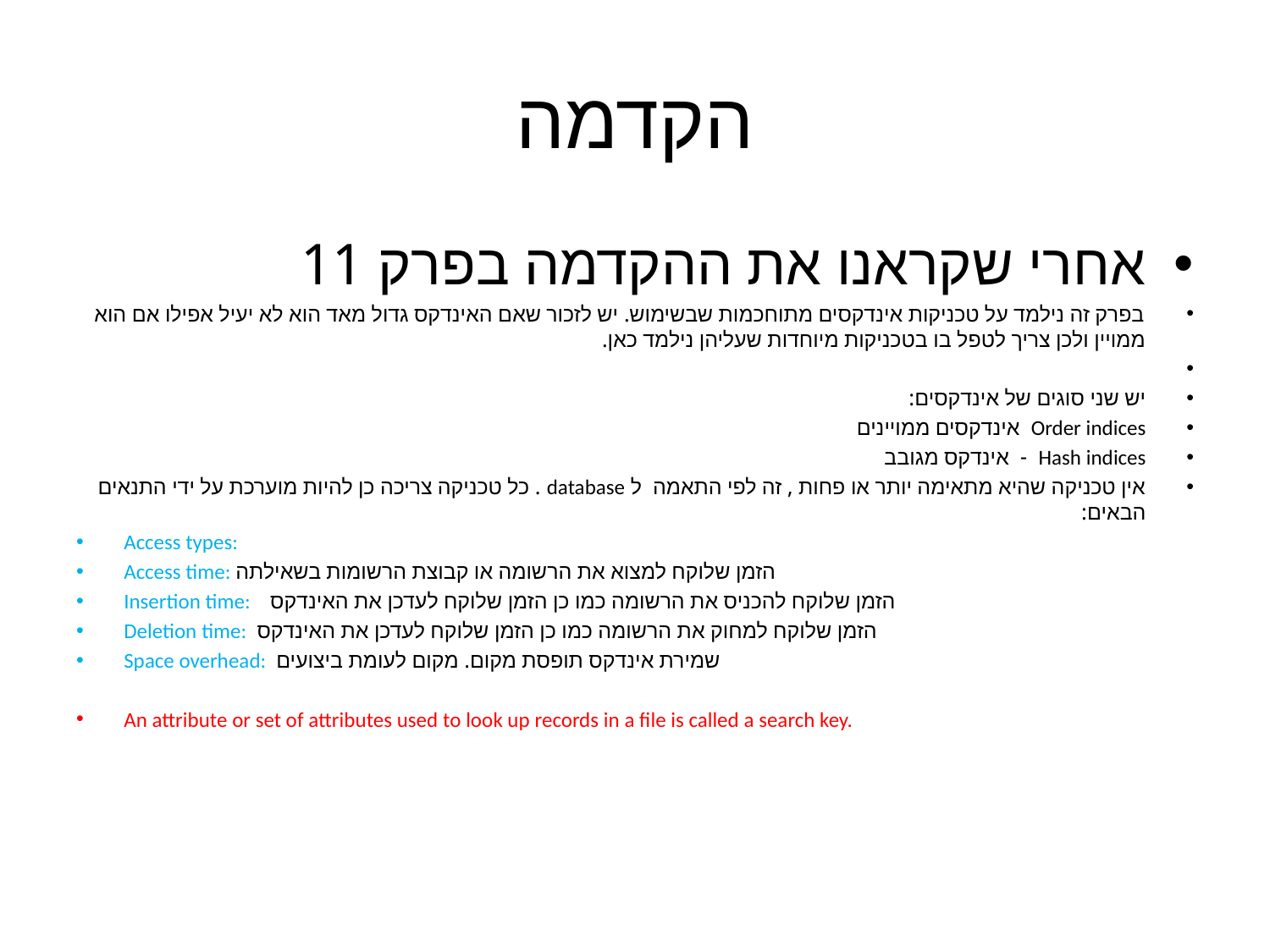

# הקדמה
אחרי שקראנו את ההקדמה בפרק 11
בפרק זה נילמד על טכניקות אינדקסים מתוחכמות שבשימוש. יש לזכור שאם האינדקס גדול מאד הוא לא יעיל אפילו אם הוא ממויין ולכן צריך לטפל בו בטכניקות מיוחדות שעליהן נילמד כאן.

יש שני סוגים של אינדקסים:
Order indices  אינדקסים ממויינים
Hash indices  -  אינדקס מגובב
אין טכניקה שהיא מתאימה יותר או פחות , זה לפי התאמה  ל database . כל טכניקה צריכה כן להיות מוערכת על ידי התנאים הבאים:
Access types:
Access time: הזמן שלוקח למצוא את הרשומה או קבוצת הרשומות בשאילתה
Insertion time:    הזמן שלוקח להכניס את הרשומה כמו כן הזמן שלוקח לעדכן את האינדקס
Deletion time:  הזמן שלוקח למחוק את הרשומה כמו כן הזמן שלוקח לעדכן את האינדקס
Space overhead:  שמירת אינדקס תופסת מקום. מקום לעומת ביצועים

An attribute or set of attributes used to look up records in a file is called a search key.